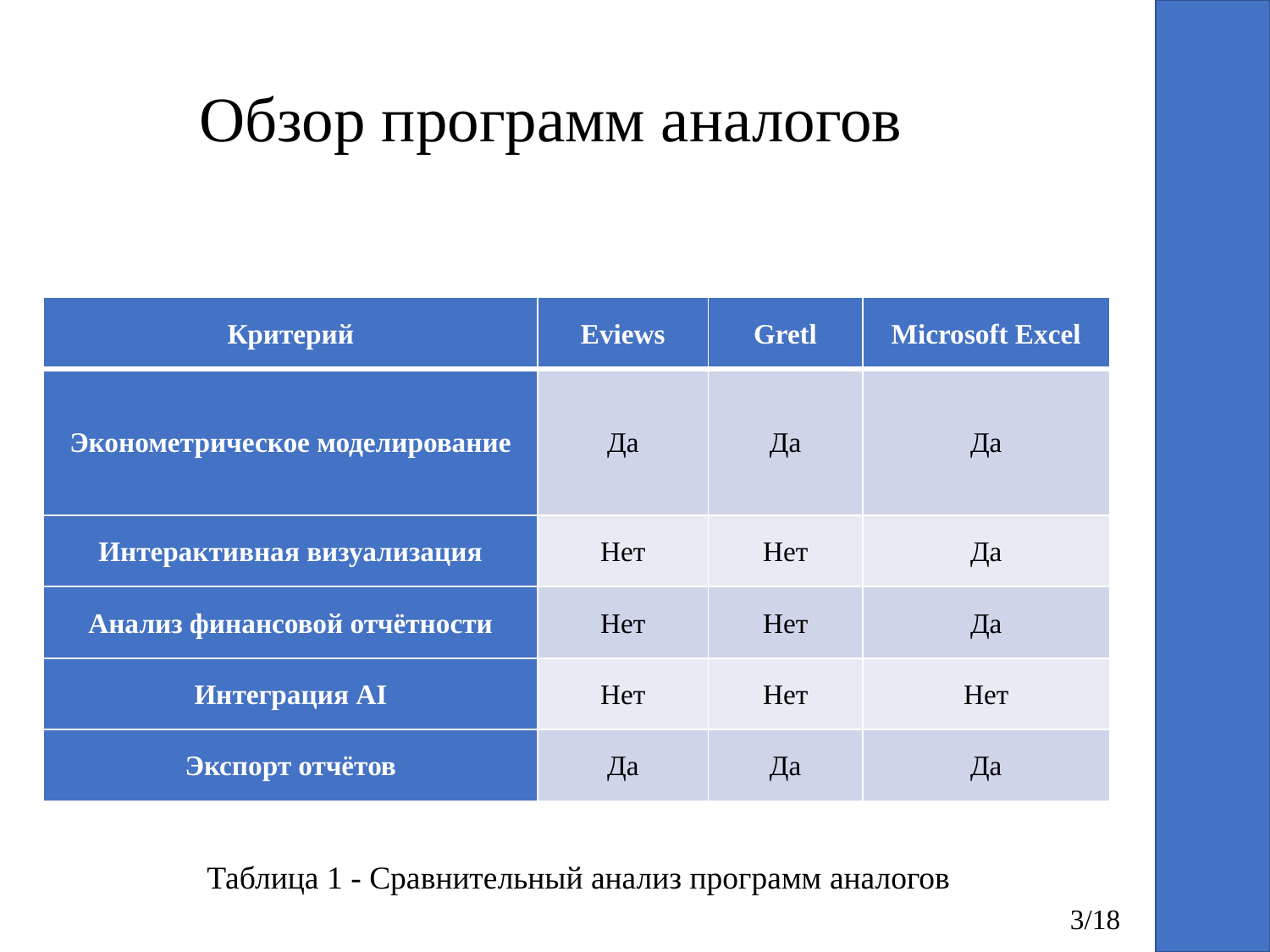

# Обзор программ аналогов
| Критерий | Eviews | Gretl | Microsoft Excel |
| --- | --- | --- | --- |
| Эконометрическое моделирование | Да | Да | Да |
| Интерактивная визуализация | Нет | Нет | Да |
| Анализ финансовой отчётности | Нет | Нет | Да |
| Интеграция AI | Нет | Нет | Нет |
| Экспорт отчётов | Да | Да | Да |
Таблица 1 - Сравнительный анализ программ аналогов
3/18